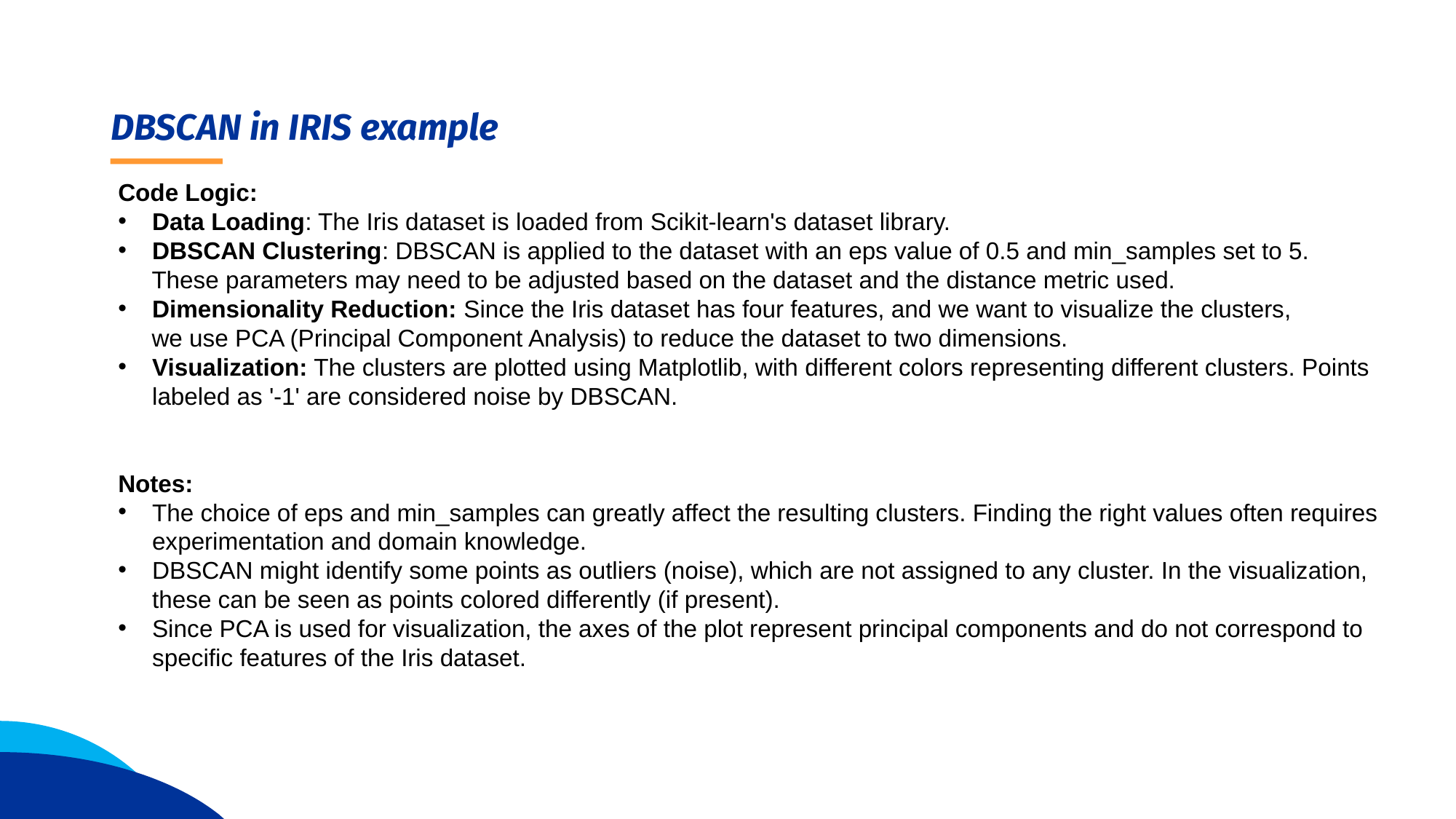

DBSCAN in IRIS example

Code Logic:
Data Loading: The Iris dataset is loaded from Scikit-learn's dataset library.
DBSCAN Clustering: DBSCAN is applied to the dataset with an eps value of 0.5 and min_samples set to 5.
     These parameters may need to be adjusted based on the dataset and the distance metric used.
Dimensionality Reduction: Since the Iris dataset has four features, and we want to visualize the clusters,
     we use PCA (Principal Component Analysis) to reduce the dataset to two dimensions.
Visualization: The clusters are plotted using Matplotlib, with different colors representing different clusters. Points labeled as '-1' are considered noise by DBSCAN.

Notes:
The choice of eps and min_samples can greatly affect the resulting clusters. Finding the right values often requires experimentation and domain knowledge.
DBSCAN might identify some points as outliers (noise), which are not assigned to any cluster. In the visualization, these can be seen as points colored differently (if present).
Since PCA is used for visualization, the axes of the plot represent principal components and do not correspond to specific features of the Iris dataset.